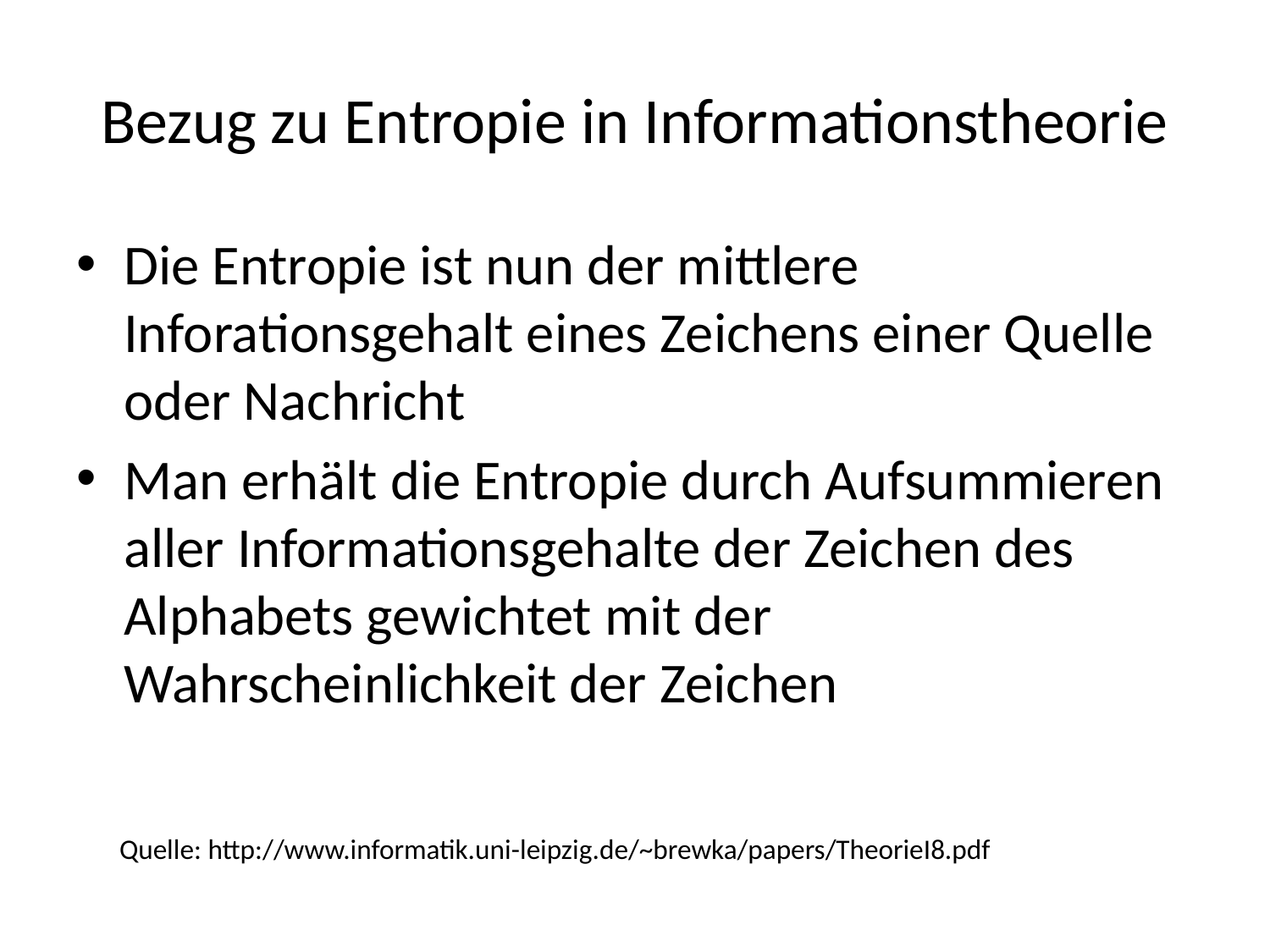

# Bezug zu Entropie in Informationstheorie
Die Entropie ist nun der mittlere Inforationsgehalt eines Zeichens einer Quelle oder Nachricht
Man erhält die Entropie durch Aufsummieren aller Informationsgehalte der Zeichen des Alphabets gewichtet mit der Wahrscheinlichkeit der Zeichen

Quelle: http://www.informatik.uni-leipzig.de/~brewka/papers/TheorieI8.pdf